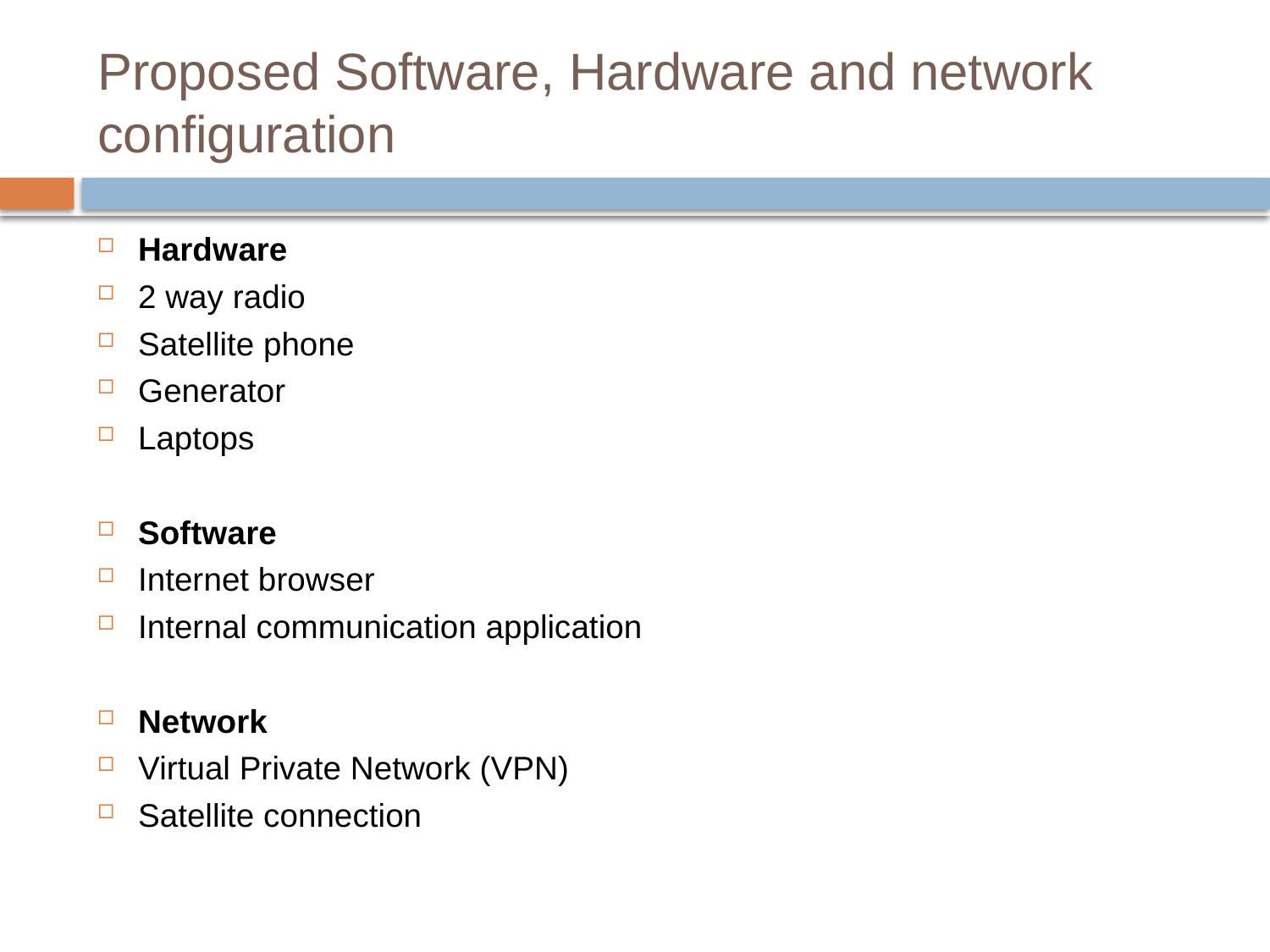

# Proposed Software, Hardware and network configuration
Hardware
2 way radio
Satellite phone
Generator
Laptops

Software
Internet browser
Internal communication application

Network
Virtual Private Network (VPN)
Satellite connection